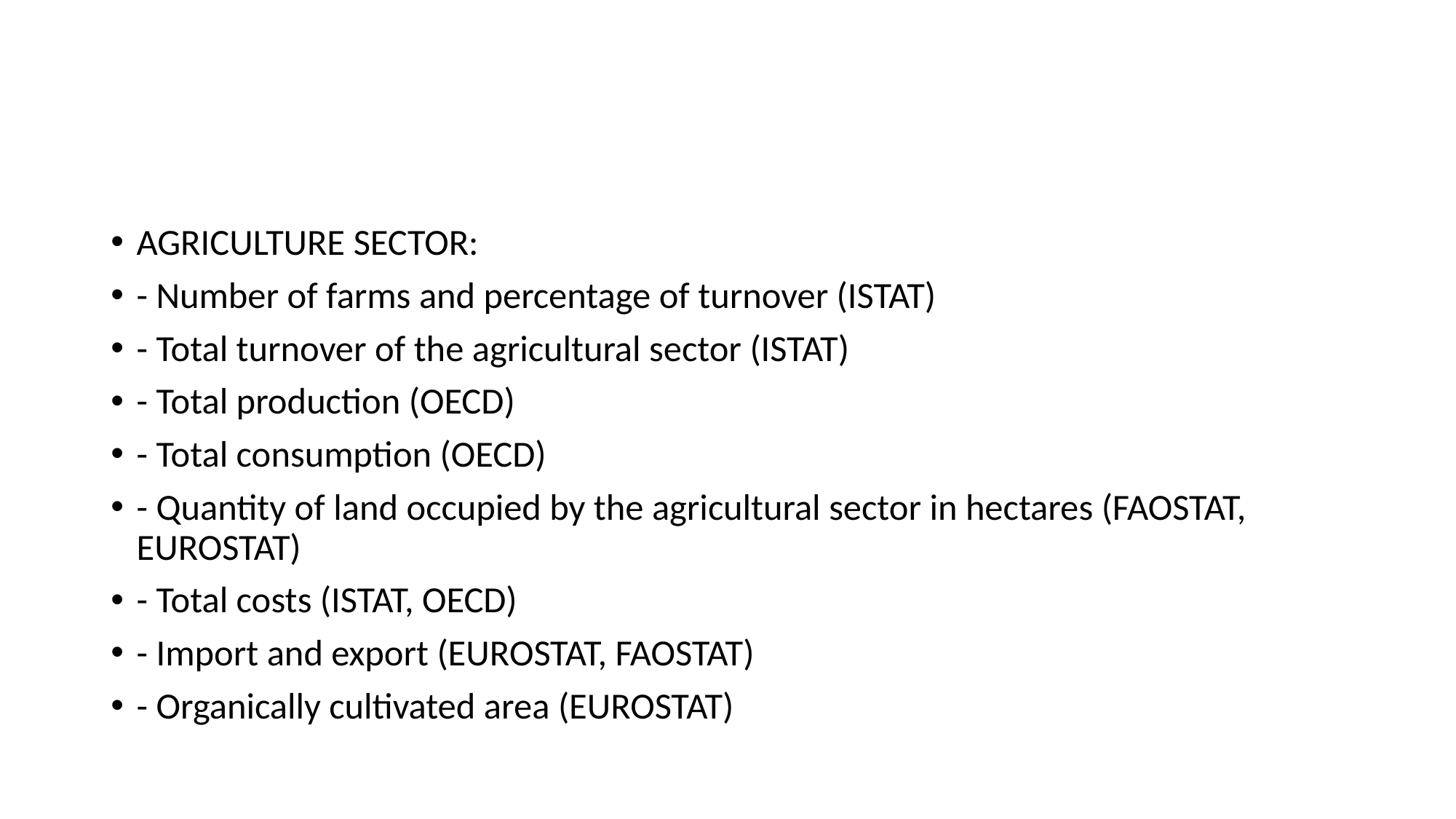

#
AGRICULTURE SECTOR:
- Number of farms and percentage of turnover (ISTAT)
- Total turnover of the agricultural sector (ISTAT)
- Total production (OECD)
- Total consumption (OECD)
- Quantity of land occupied by the agricultural sector in hectares (FAOSTAT, EUROSTAT)
- Total costs (ISTAT, OECD)
- Import and export (EUROSTAT, FAOSTAT)
- Organically cultivated area (EUROSTAT)